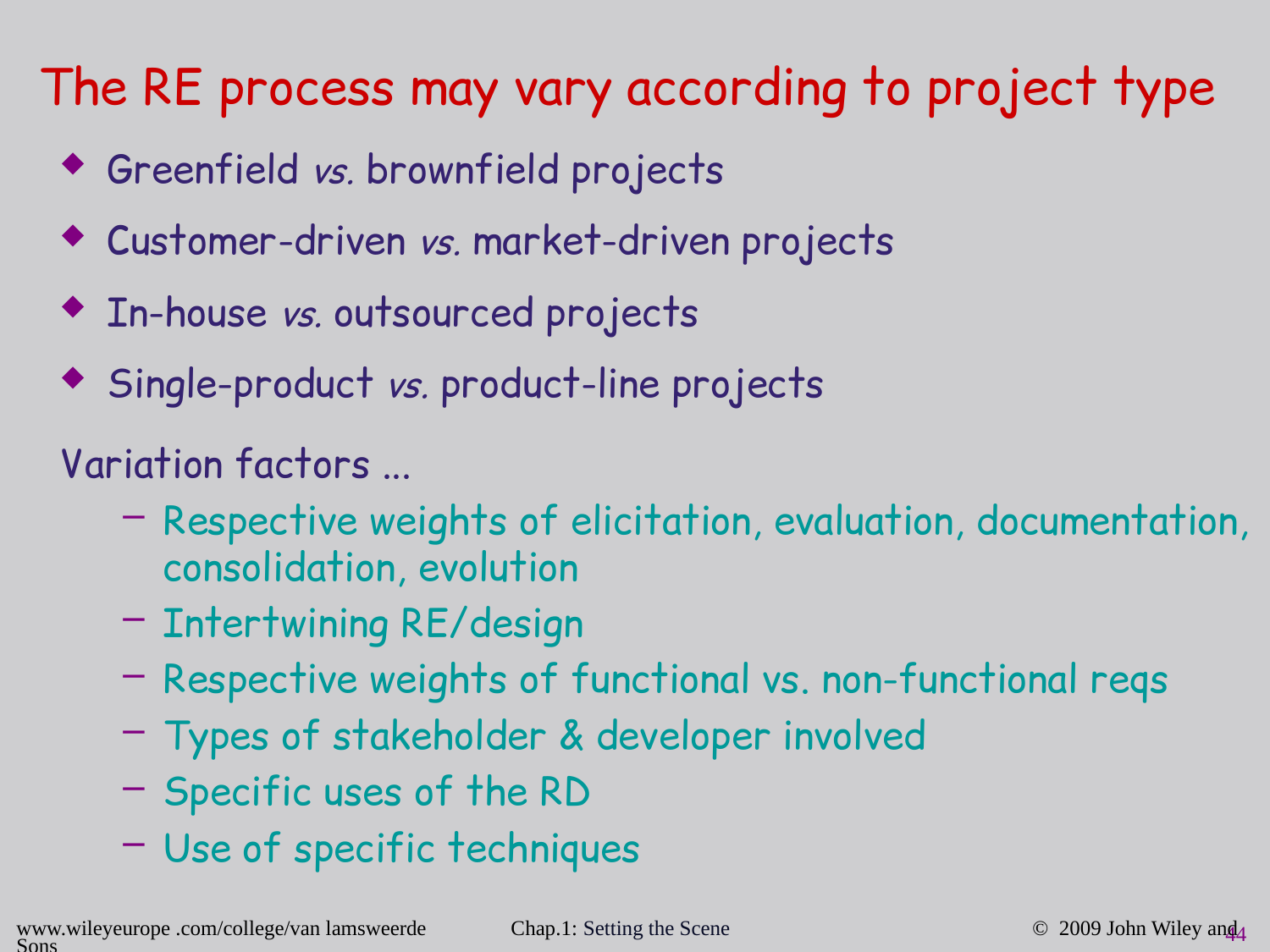

# The RE process may vary according to project type
Greenfield vs. brownfield projects
Customer-driven vs. market-driven projects
In-house vs. outsourced projects
Single-product vs. product-line projects
Variation factors ...
Respective weights of elicitation, evaluation, documentation, consolidation, evolution
Intertwining RE/design
Respective weights of functional vs. non-functional reqs
Types of stakeholder & developer involved
Specific uses of the RD
Use of specific techniques